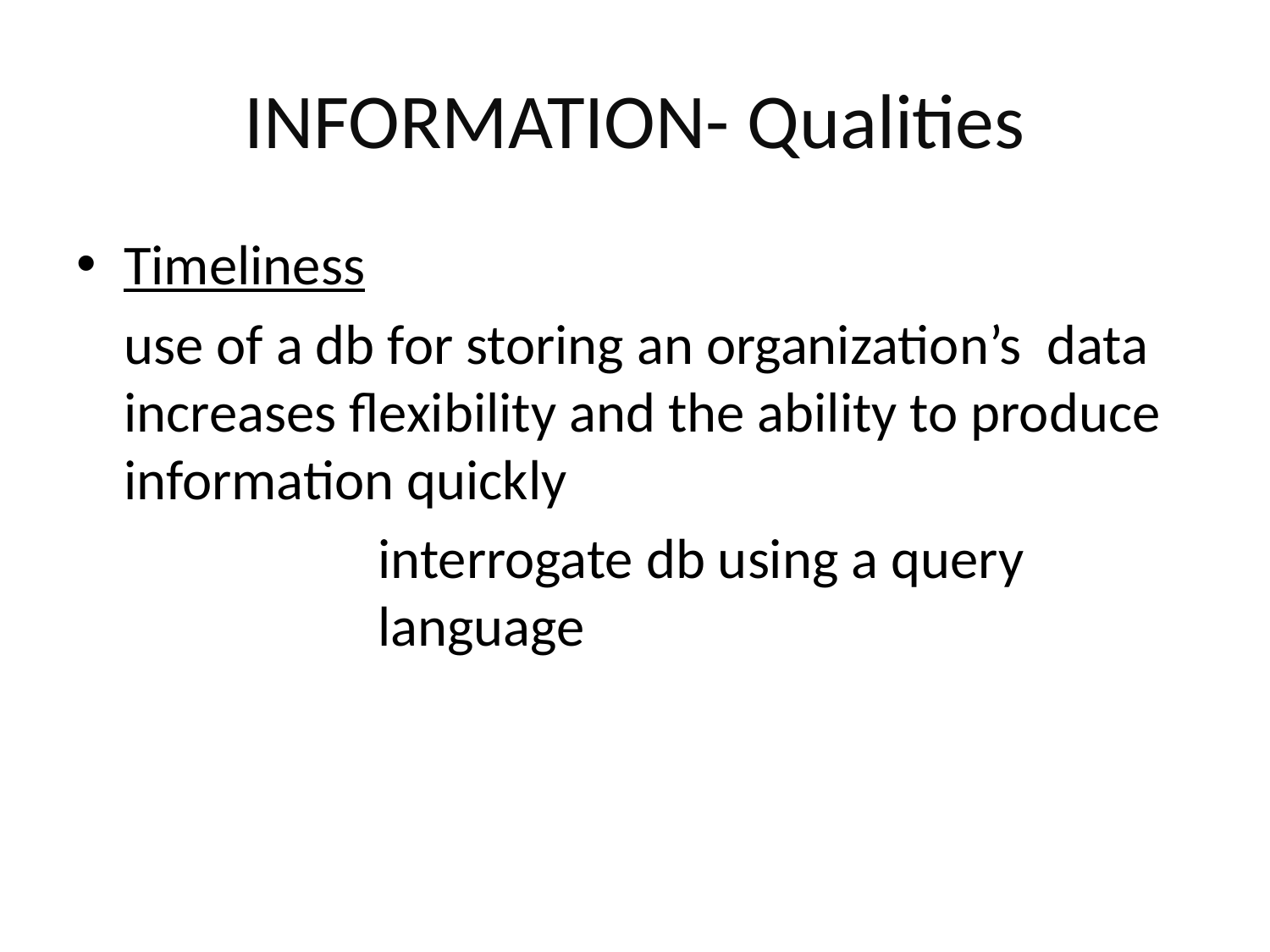

# INFORMATION- Qualities
Timeliness
	use of a db for storing an organization’s  data increases flexibility and the ability to produce information quickly
			interrogate db using a query 			language